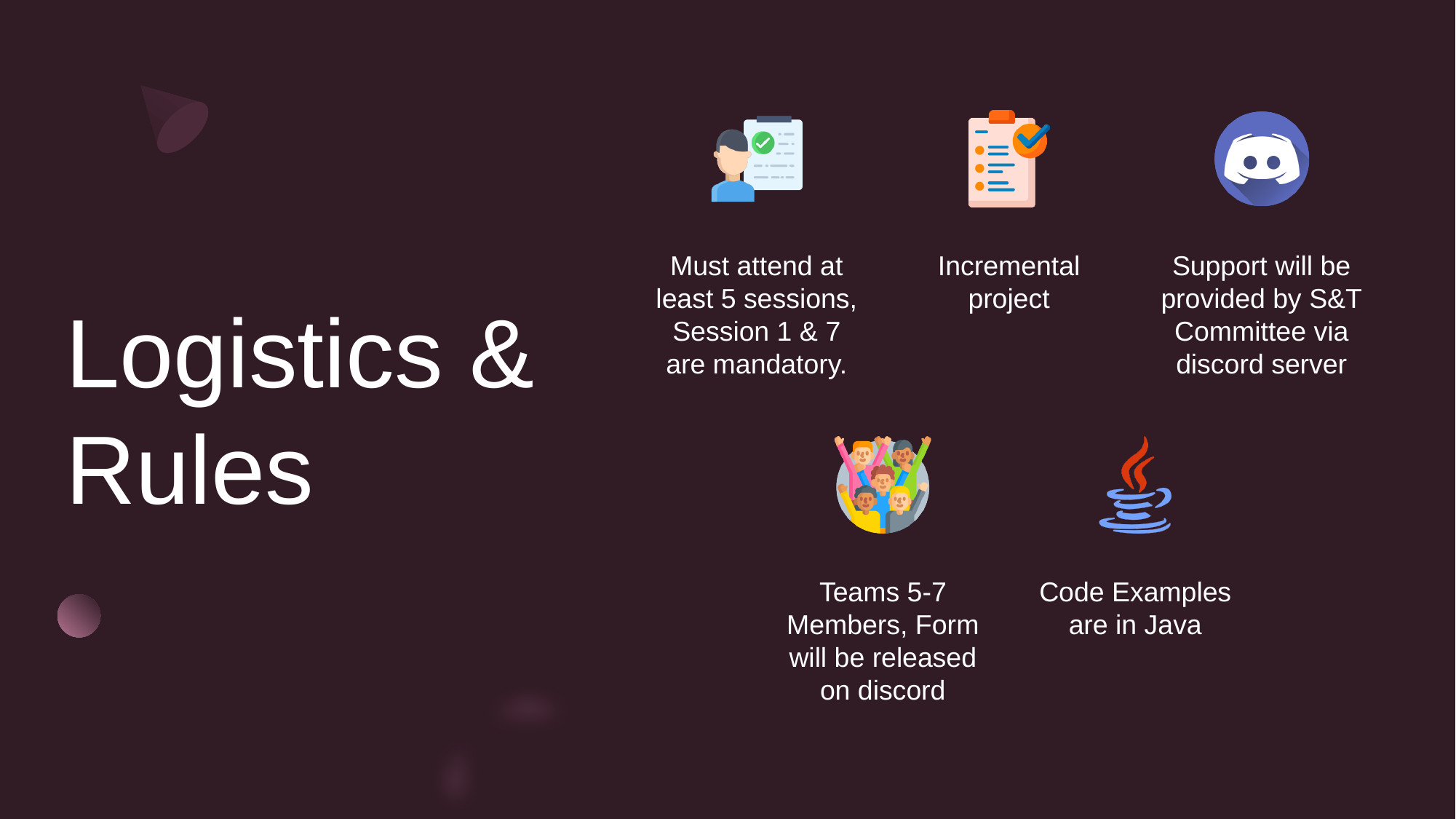

Must attend at least 5 sessions, Session 1 & 7 are mandatory.
Incremental project
Support will be provided by S&T Committee via discord server
Teams 5-7 Members, Form will be released on discord
Code Examples are in Java

# Logistics & Rules